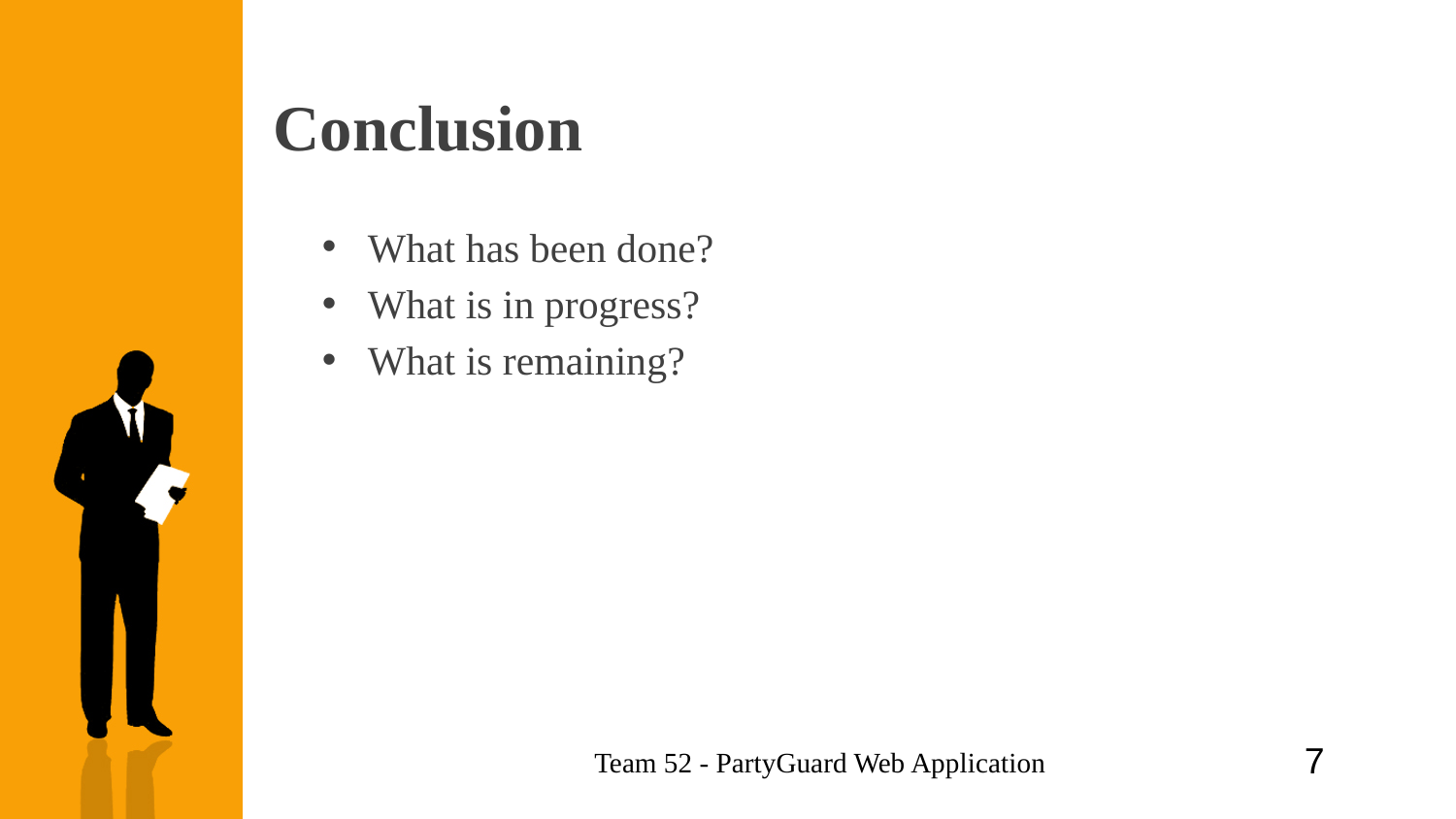

# Conclusion
What has been done?
What is in progress?
What is remaining?
7
Team 52 - PartyGuard Web Application